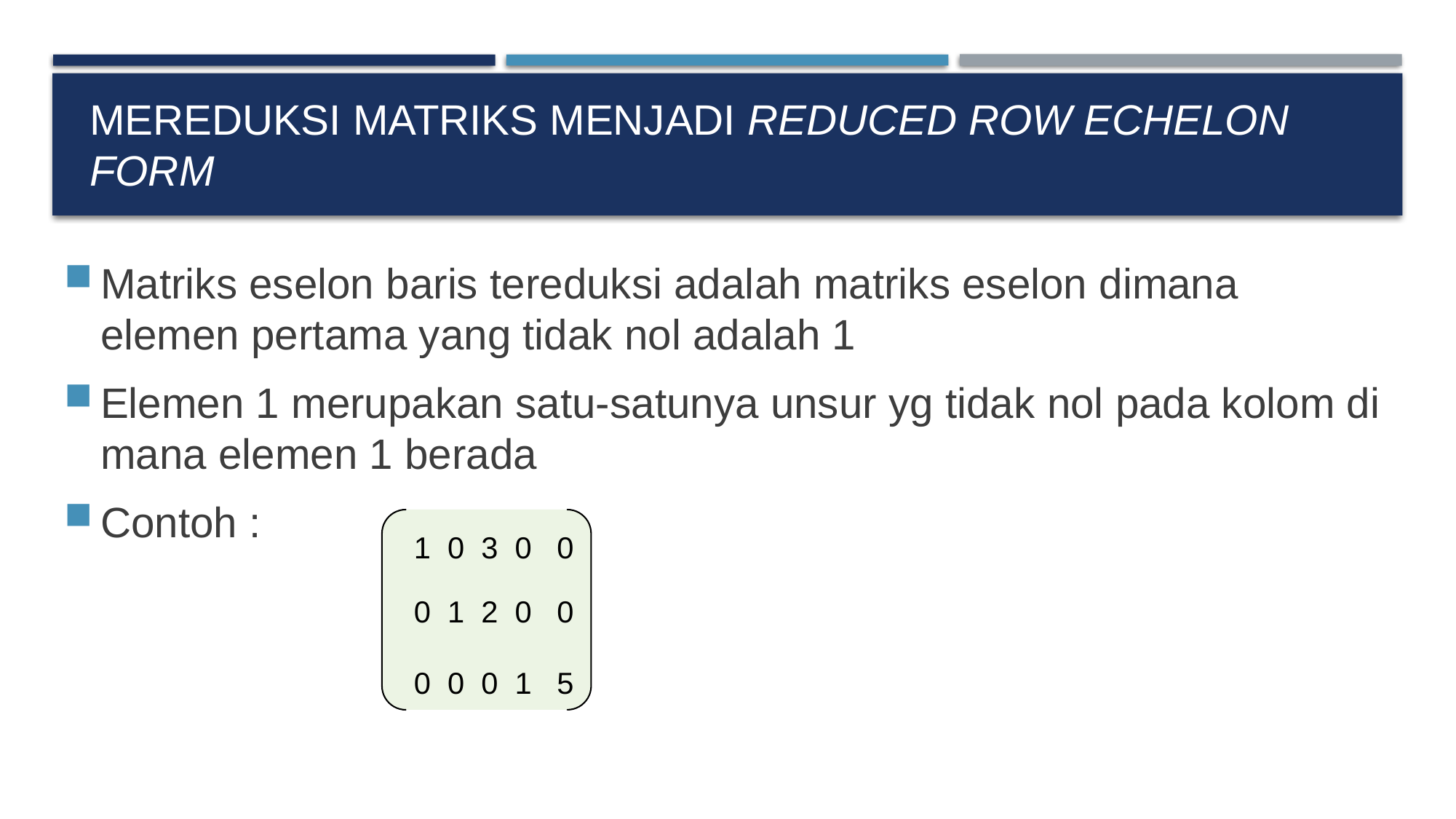

MEREDUKSI MATRIKS MENJADI REDUCED ROW ECHELON FORM
Matriks eselon baris tereduksi adalah matriks eselon dimana elemen pertama yang tidak nol adalah 1
Elemen 1 merupakan satu-satunya unsur yg tidak nol pada kolom di mana elemen 1 berada
Contoh :

1  0  3  0   0
0  1  2  0   0
0  0  0  1   5